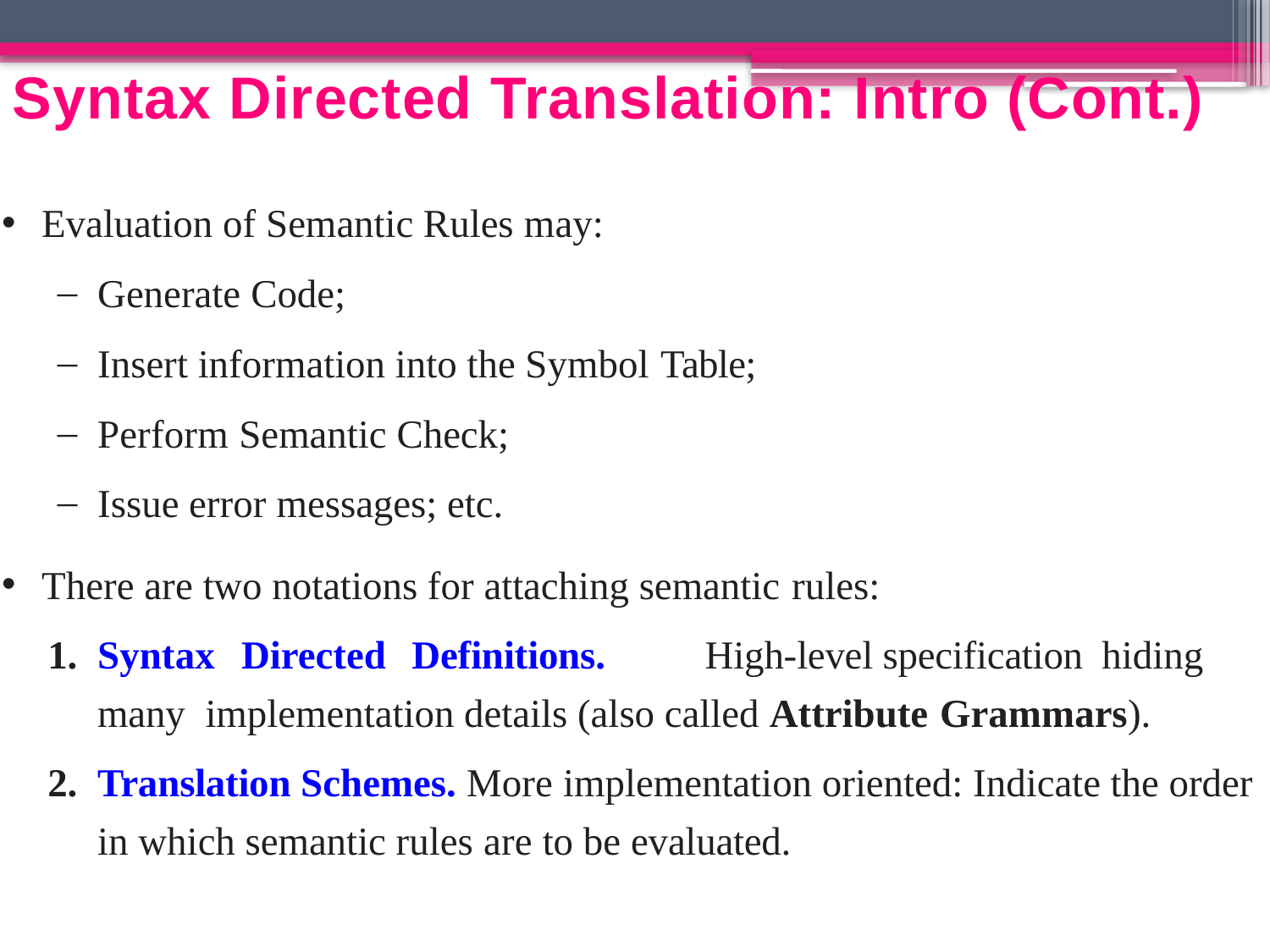

# Syntax Directed Translation: Intro (Cont.)

Evaluation of Semantic Rules may:
Generate Code;
Insert information into the Symbol Table;
Perform Semantic Check;
Issue error messages; etc.
There are two notations for attaching semantic rules:
Syntax  Directed  Definitions.	High-level specification hiding many  implementation details (also called Attribute Grammars).
Translation Schemes. More implementation oriented: Indicate the order  in which semantic rules are to be evaluated.